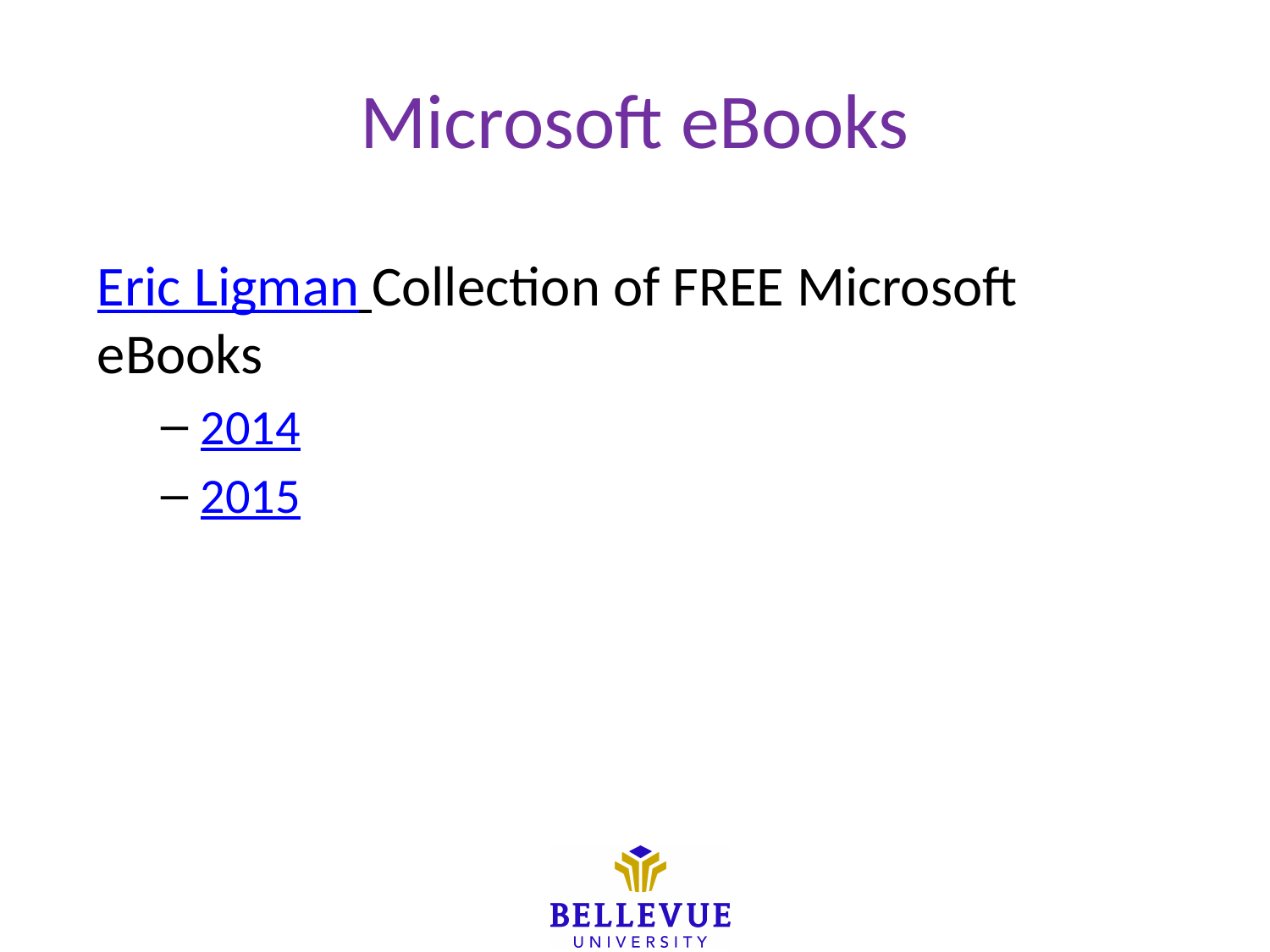

# Microsoft eBooks
Eric Ligman Collection of FREE Microsoft eBooks
2014
2015